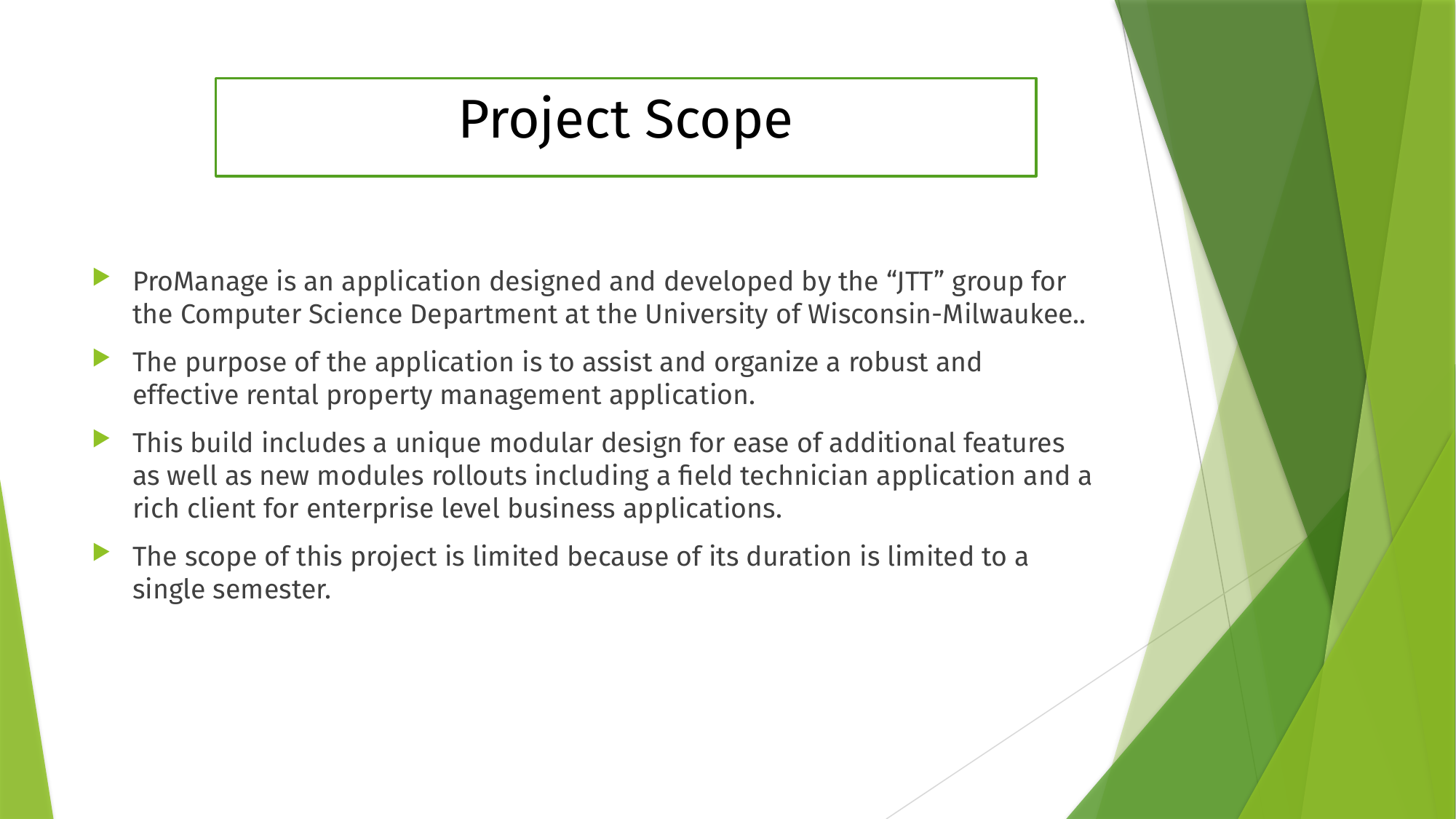

# Project Scope
ProManage is an application designed and developed by the “JTT” group for the Computer Science Department at the University of Wisconsin-Milwaukee..
The purpose of the application is to assist and organize a robust and effective rental property management application.
This build includes a unique modular design for ease of additional features as well as new modules rollouts including a field technician application and a rich client for enterprise level business applications.
The scope of this project is limited because of its duration is limited to a single semester.